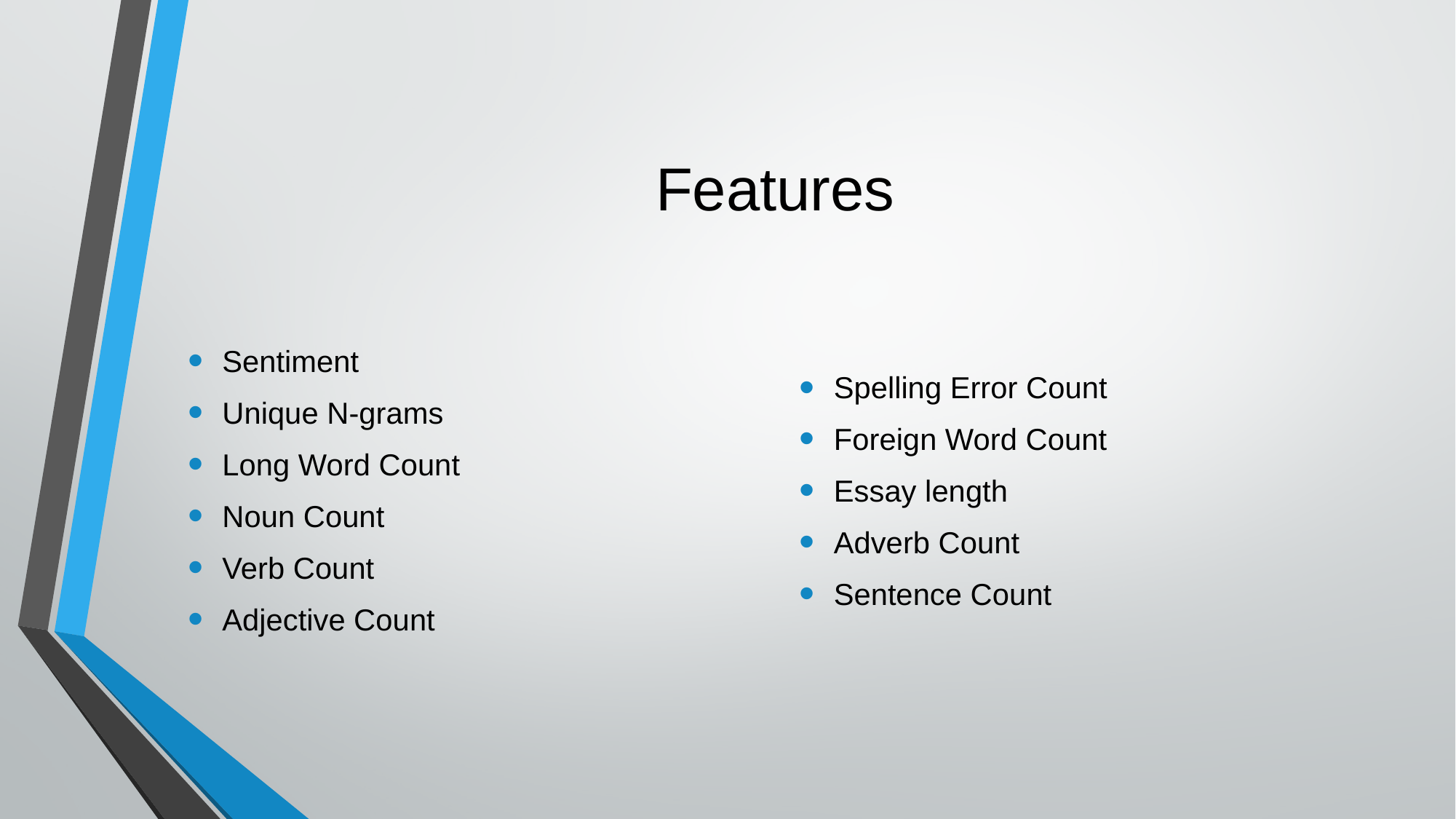

# Features
Sentiment
Unique N-grams
Long Word Count
Noun Count
Verb Count
Adjective Count
Spelling Error Count
Foreign Word Count
Essay length
Adverb Count
Sentence Count